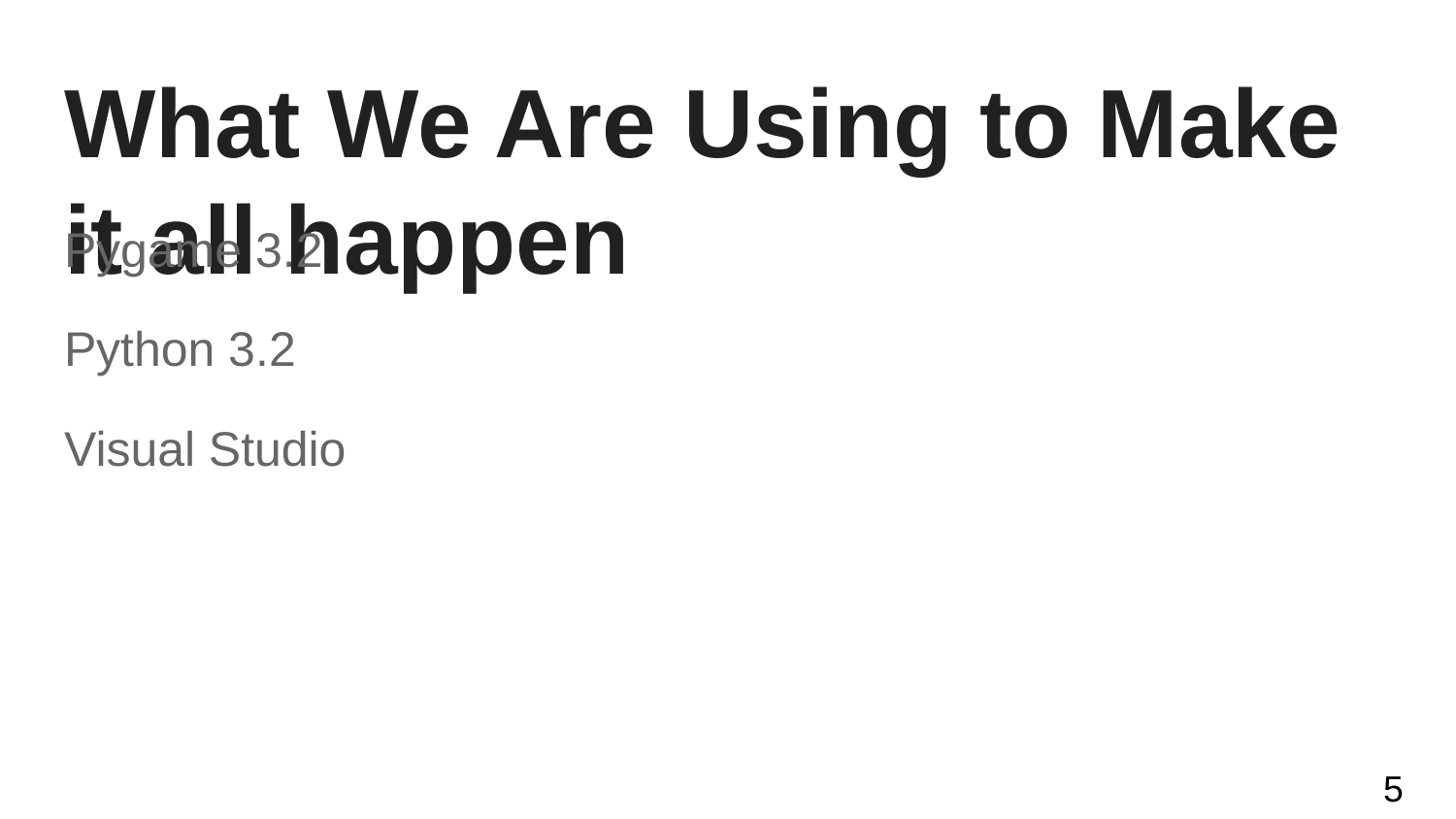

# What We Are Using to Make it all happen
Pygame 3.2
Python 3.2
Visual Studio
5